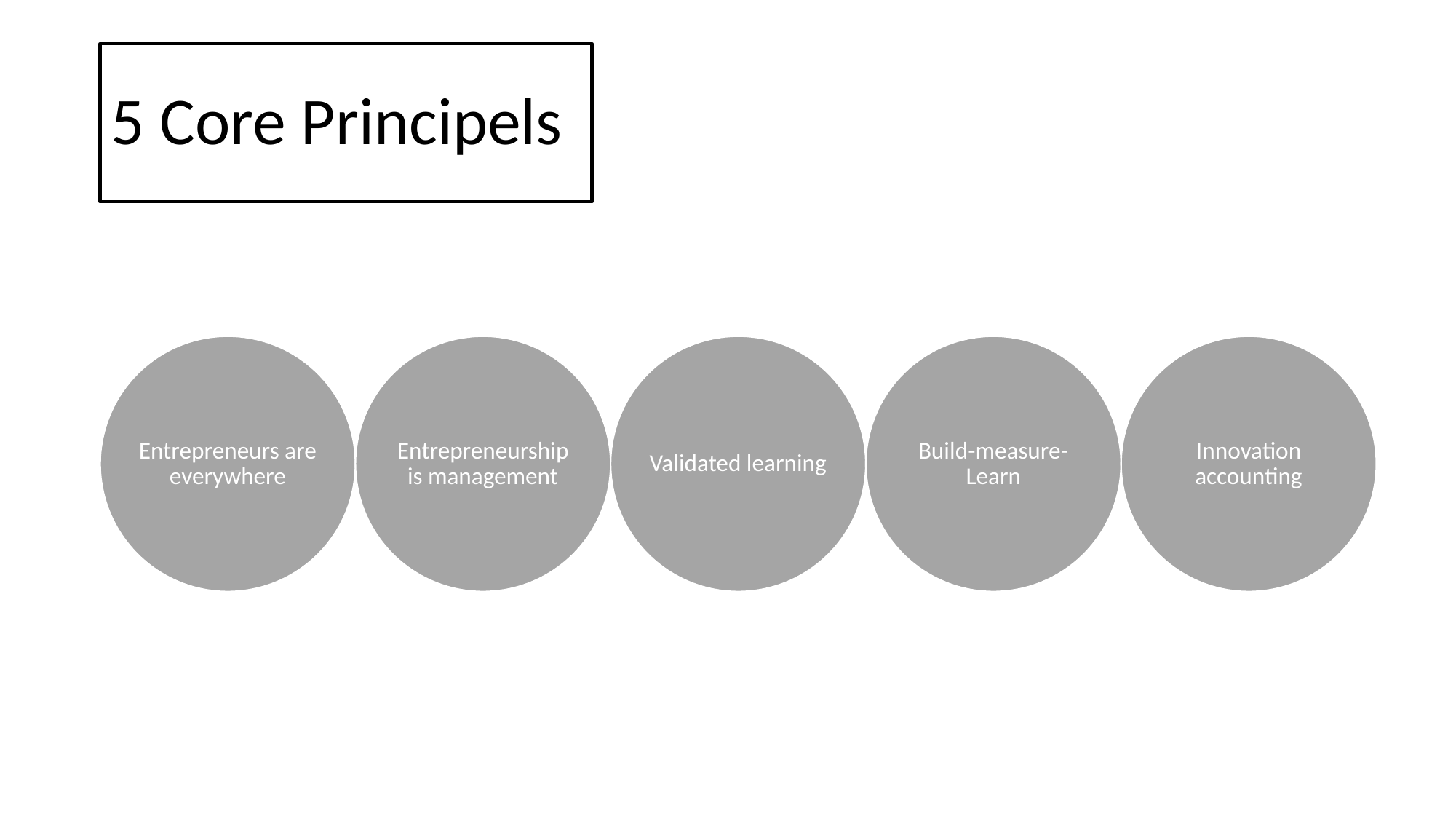

# 5 Core Principels
Entrepreneurs are everywhere
Entrepreneurship is management
Validated learning
Build-measure-Learn
Innovation accounting